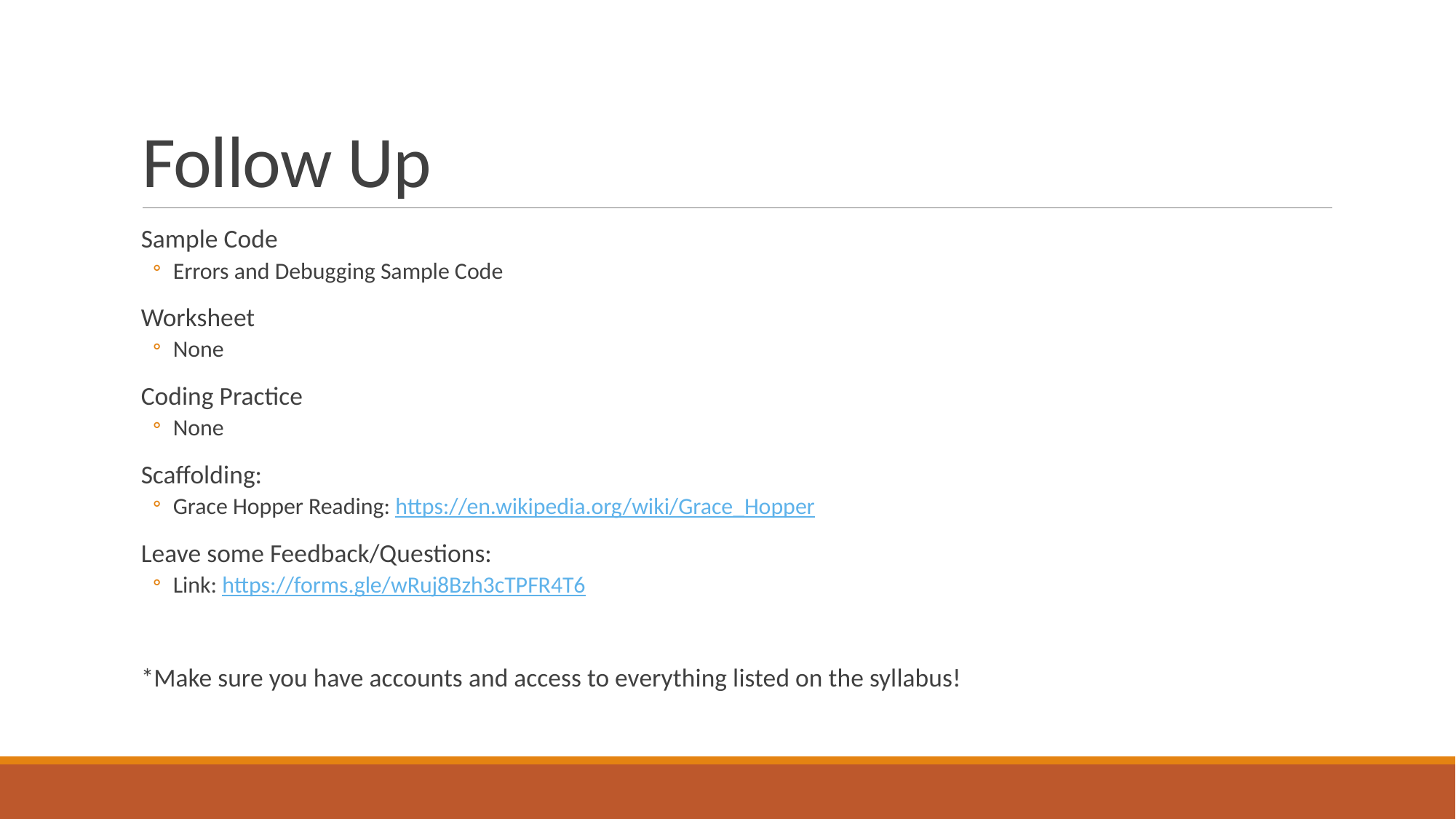

# Follow Up
Sample Code
Errors and Debugging Sample Code
Worksheet
None
Coding Practice
None
Scaffolding:
Grace Hopper Reading: https://en.wikipedia.org/wiki/Grace_Hopper
Leave some Feedback/Questions:
Link: https://forms.gle/wRuj8Bzh3cTPFR4T6

*Make sure you have accounts and access to everything listed on the syllabus!